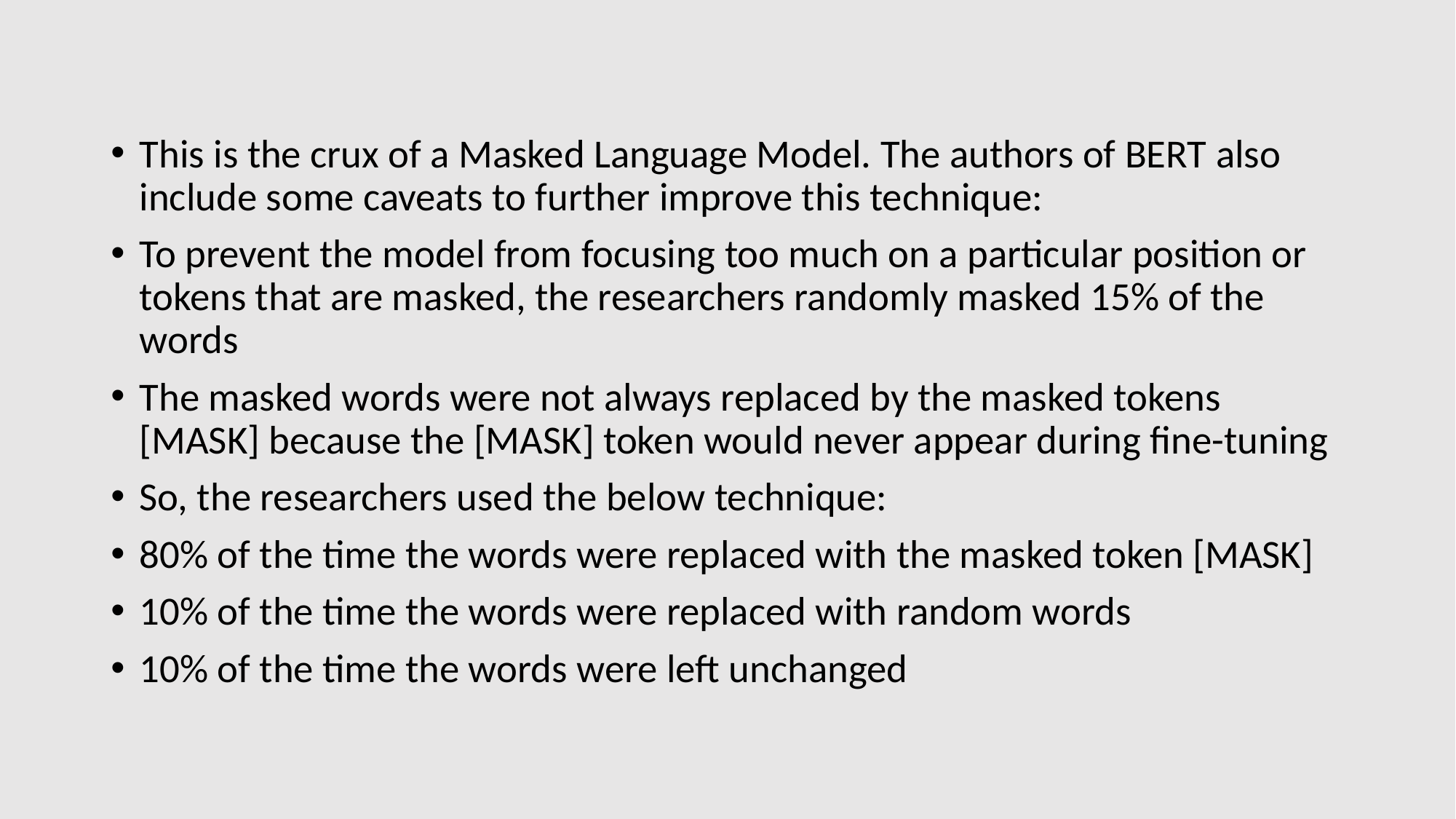

This is the crux of a Masked Language Model. The authors of BERT also include some caveats to further improve this technique:
To prevent the model from focusing too much on a particular position or tokens that are masked, the researchers randomly masked 15% of the words
The masked words were not always replaced by the masked tokens [MASK] because the [MASK] token would never appear during fine-tuning
So, the researchers used the below technique:
80% of the time the words were replaced with the masked token [MASK]
10% of the time the words were replaced with random words
10% of the time the words were left unchanged